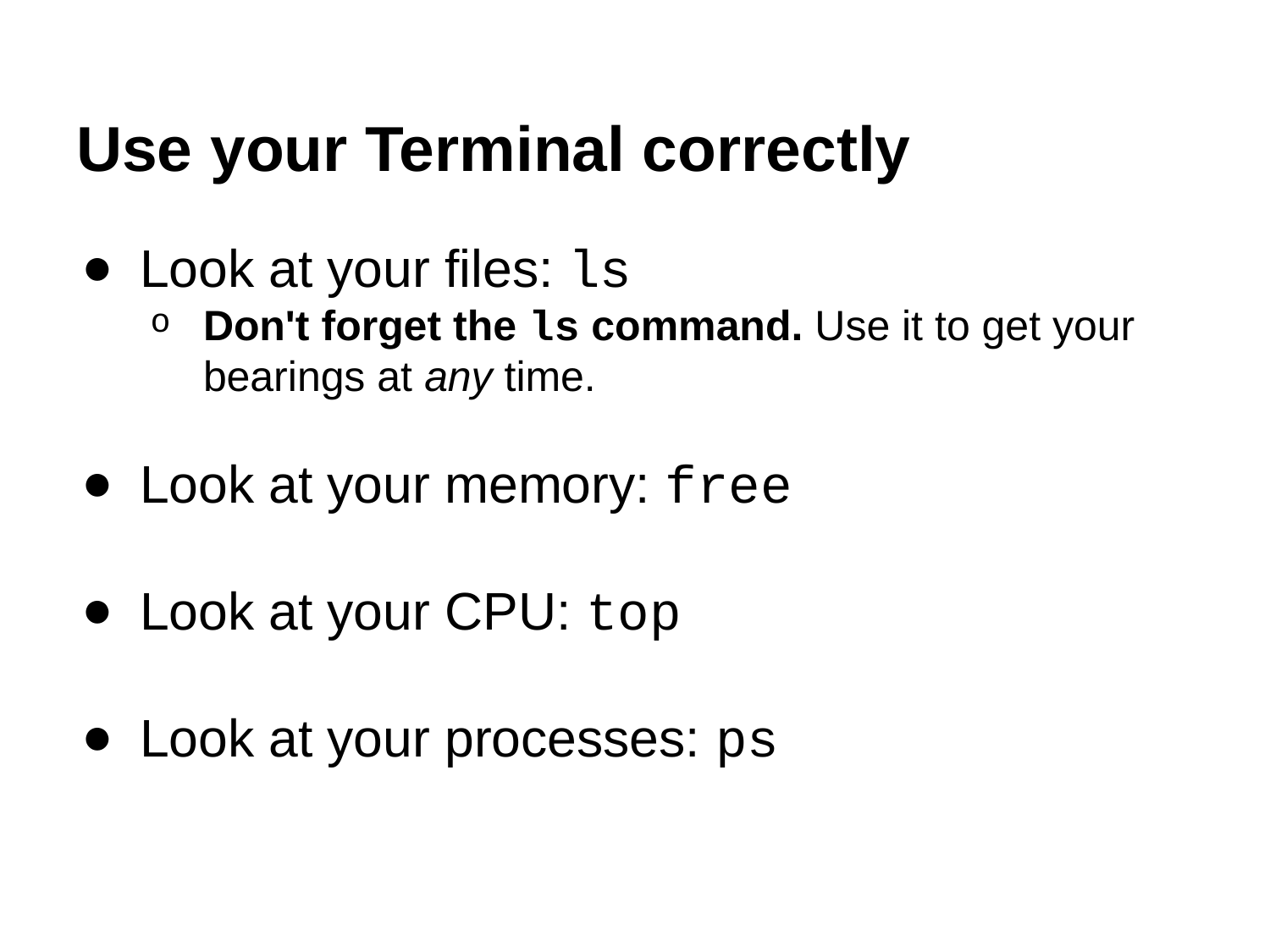

# Use your Terminal correctly
Look at your files: ls
Don't forget the ls command. Use it to get your bearings at any time.
Look at your memory: free
Look at your CPU: top
Look at your processes: ps